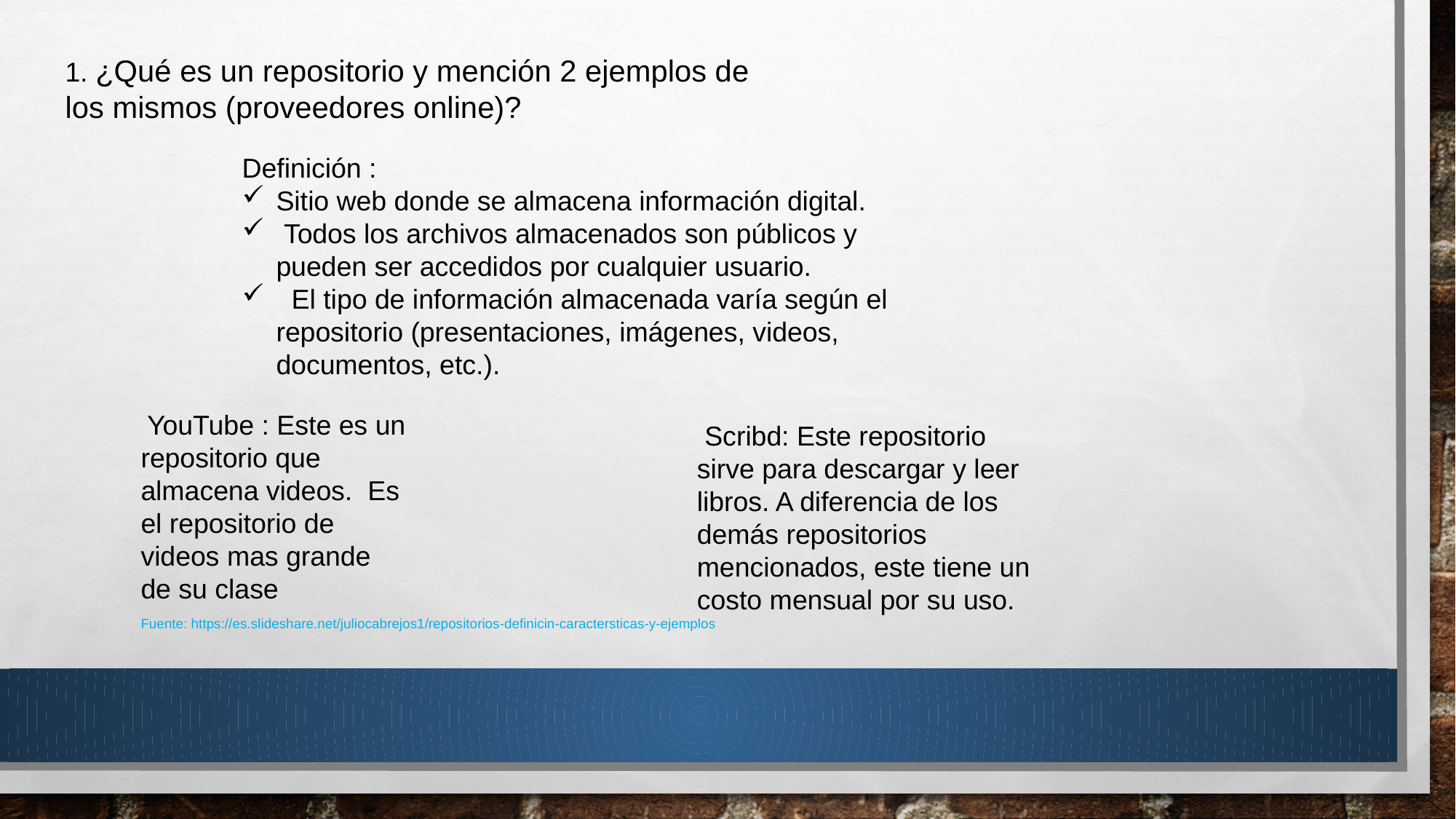

1. ¿Qué es un repositorio y mención 2 ejemplos de los mismos (proveedores online)?
Definición :
Sitio web donde se almacena información digital.
 Todos los archivos almacenados son públicos y pueden ser accedidos por cualquier usuario.
  El tipo de información almacenada varía según el repositorio (presentaciones, imágenes, videos, documentos, etc.).
 YouTube : Este es un repositorio que almacena videos.  Es el repositorio de videos mas grande de su clase
 Scribd: Este repositorio sirve para descargar y leer libros. A diferencia de los demás repositorios mencionados, este tiene un costo mensual por su uso.
Fuente: https://es.slideshare.net/juliocabrejos1/repositorios-definicin-caractersticas-y-ejemplos